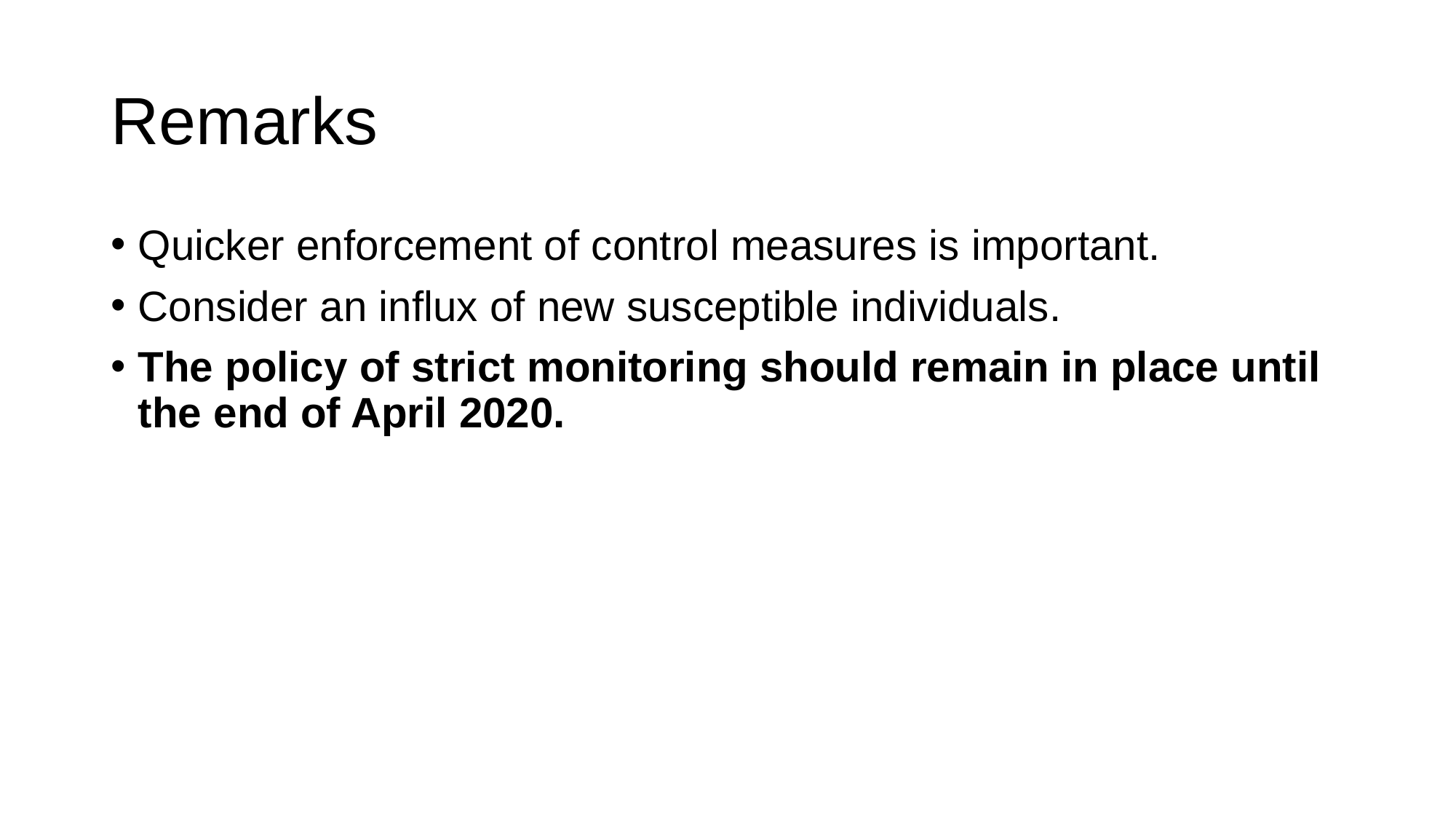

# Remarks
Quicker enforcement of control measures is important.
Consider an influx of new susceptible individuals.
The policy of strict monitoring should remain in place until the end of April 2020.